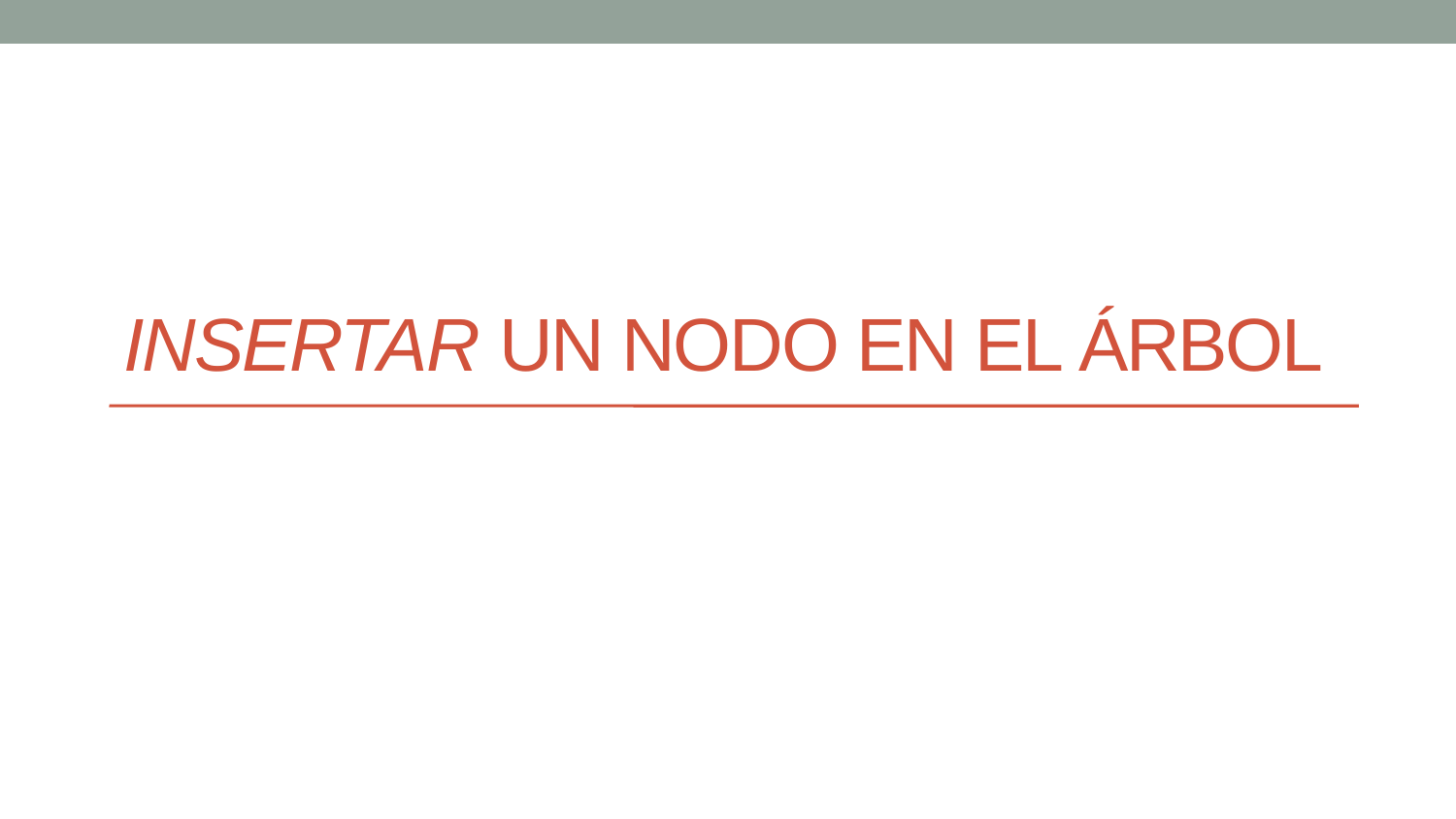

# Insertar un nodo en el árbol